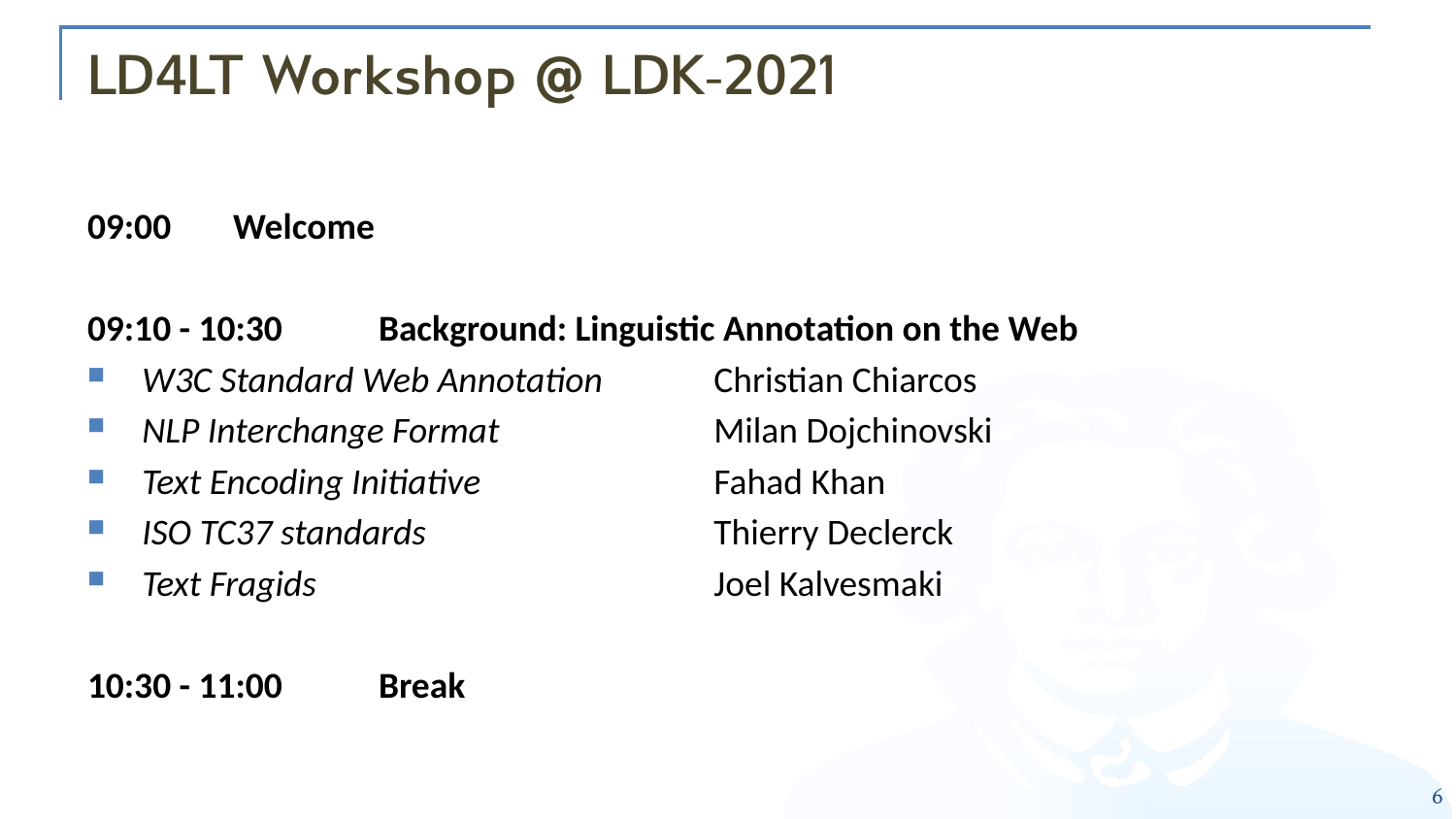

# LD4LT Workshop @ LDK-2021
09:00	Welcome

09:10 - 10:30	Background: Linguistic Annotation on the Web
W3C Standard Web Annotation	Christian Chiarcos
NLP Interchange Format 	Milan Dojchinovski
Text Encoding Initiative 	Fahad Khan
ISO TC37 standards 	Thierry Declerck
Text Fragids		Joel Kalvesmaki

10:30 - 11:00	Break
6